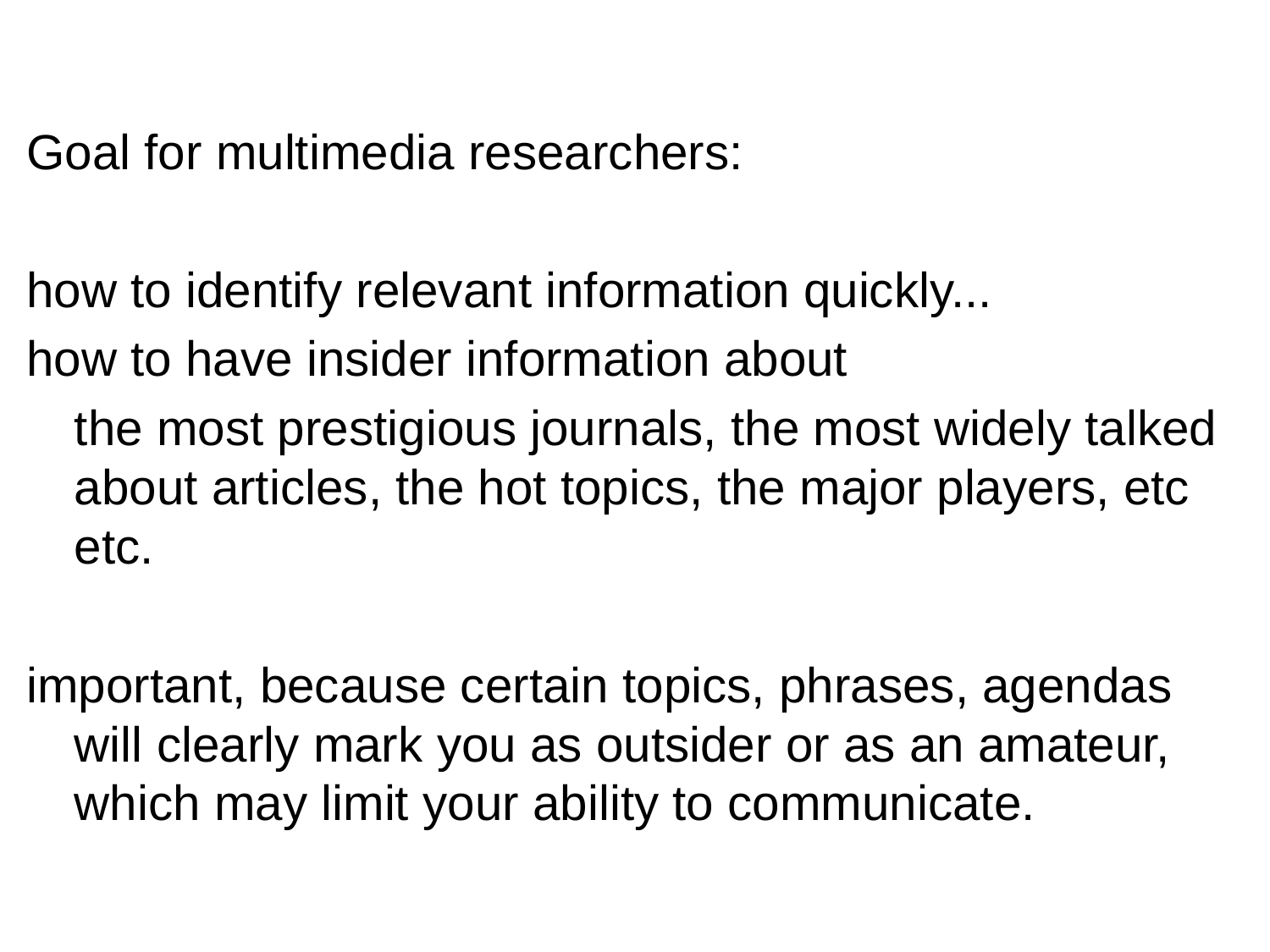

#
Goal for multimedia researchers:

how to identify relevant information quickly...
how to have insider information about
	the most prestigious journals, the most widely talked about articles, the hot topics, the major players, etc etc.

important, because certain topics, phrases, agendas will clearly mark you as outsider or as an amateur, which may limit your ability to communicate.